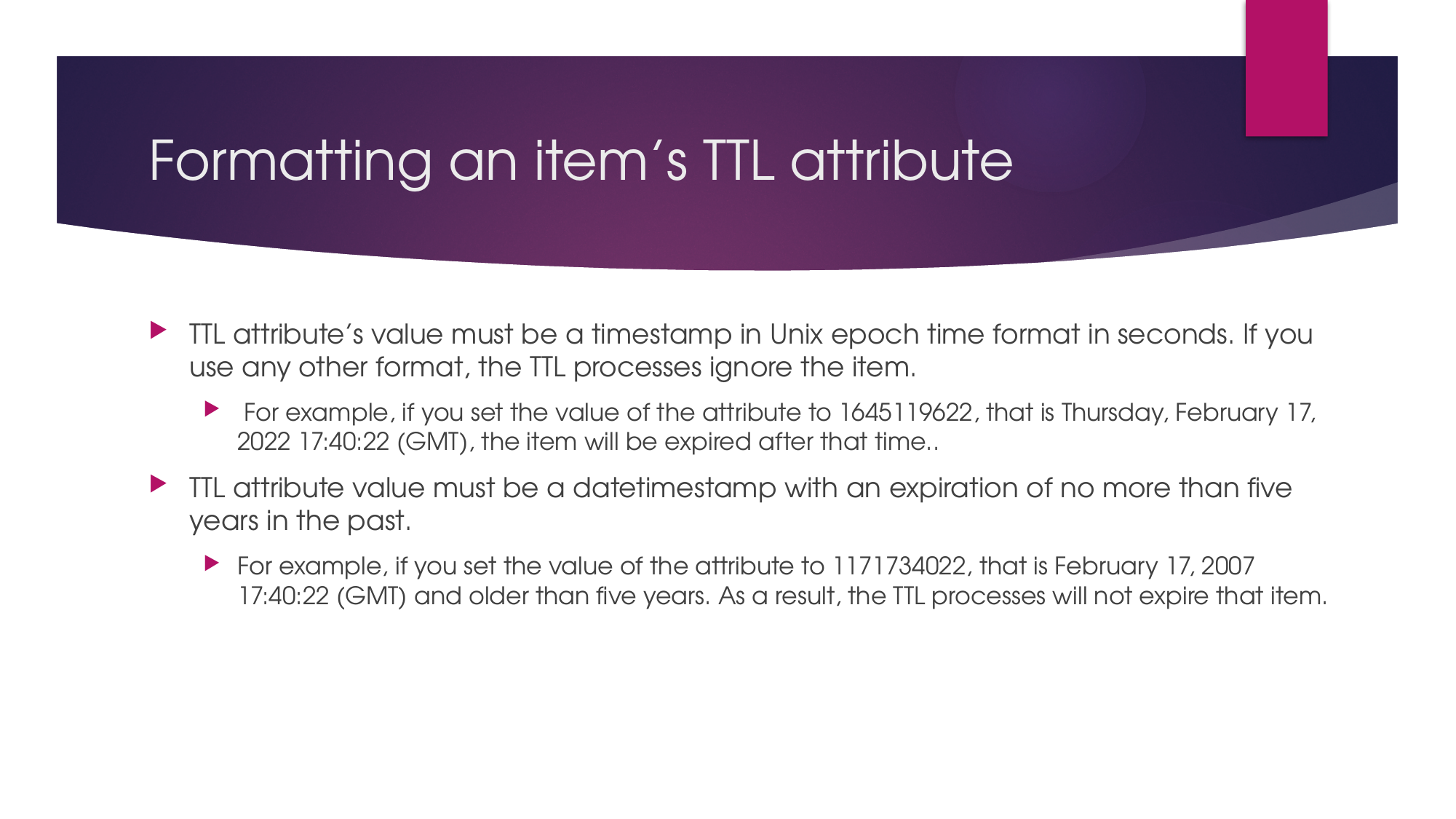

# Formatting an item’s TTL attribute
TTL attribute’s value must be a timestamp in Unix epoch time format in seconds. If you use any other format, the TTL processes ignore the item.
 For example, if you set the value of the attribute to 1645119622, that is Thursday, February 17, 2022 17:40:22 (GMT), the item will be expired after that time..
TTL attribute value must be a datetimestamp with an expiration of no more than five years in the past.
For example, if you set the value of the attribute to 1171734022, that is February 17, 2007 17:40:22 (GMT) and older than five years. As a result, the TTL processes will not expire that item.